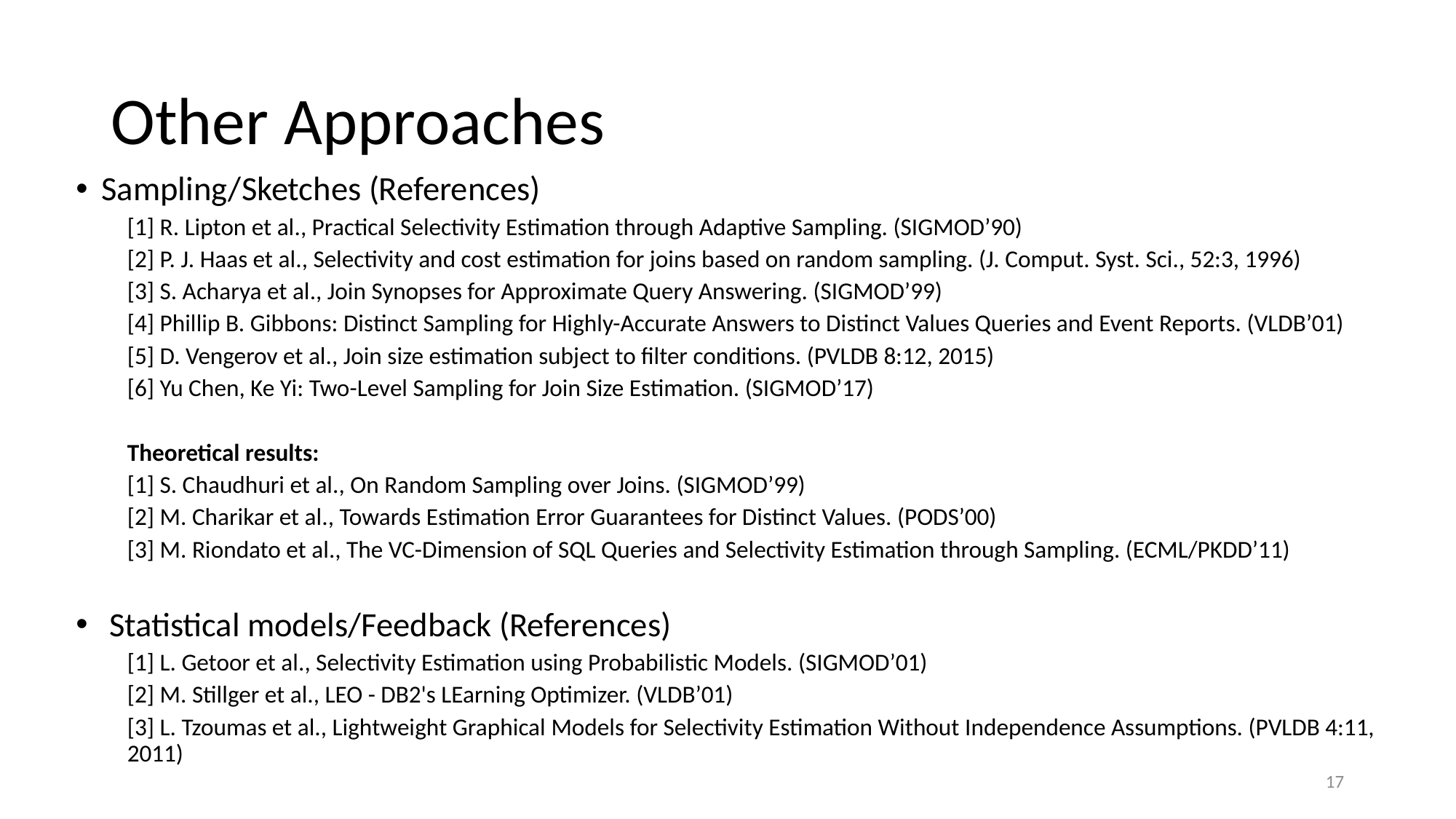

# Other Approaches
Sampling/Sketches (References)
[1] R. Lipton et al., Practical Selectivity Estimation through Adaptive Sampling. (SIGMOD’90)
[2] P. J. Haas et al., Selectivity and cost estimation for joins based on random sampling. (J. Comput. Syst. Sci., 52:3, 1996)
[3] S. Acharya et al., Join Synopses for Approximate Query Answering. (SIGMOD’99)
[4] Phillip B. Gibbons: Distinct Sampling for Highly-Accurate Answers to Distinct Values Queries and Event Reports. (VLDB’01)
[5] D. Vengerov et al., Join size estimation subject to filter conditions. (PVLDB 8:12, 2015)
[6] Yu Chen, Ke Yi: Two-Level Sampling for Join Size Estimation. (SIGMOD’17)

Theoretical results:
[1] S. Chaudhuri et al., On Random Sampling over Joins. (SIGMOD’99)
[2] M. Charikar et al., Towards Estimation Error Guarantees for Distinct Values. (PODS’00)
[3] M. Riondato et al., The VC-Dimension of SQL Queries and Selectivity Estimation through Sampling. (ECML/PKDD’11)

 Statistical models/Feedback (References)
[1] L. Getoor et al., Selectivity Estimation using Probabilistic Models. (SIGMOD’01)
[2] M. Stillger et al., LEO - DB2's LEarning Optimizer. (VLDB’01)
[3] L. Tzoumas et al., Lightweight Graphical Models for Selectivity Estimation Without Independence Assumptions. (PVLDB 4:11, 2011)
17